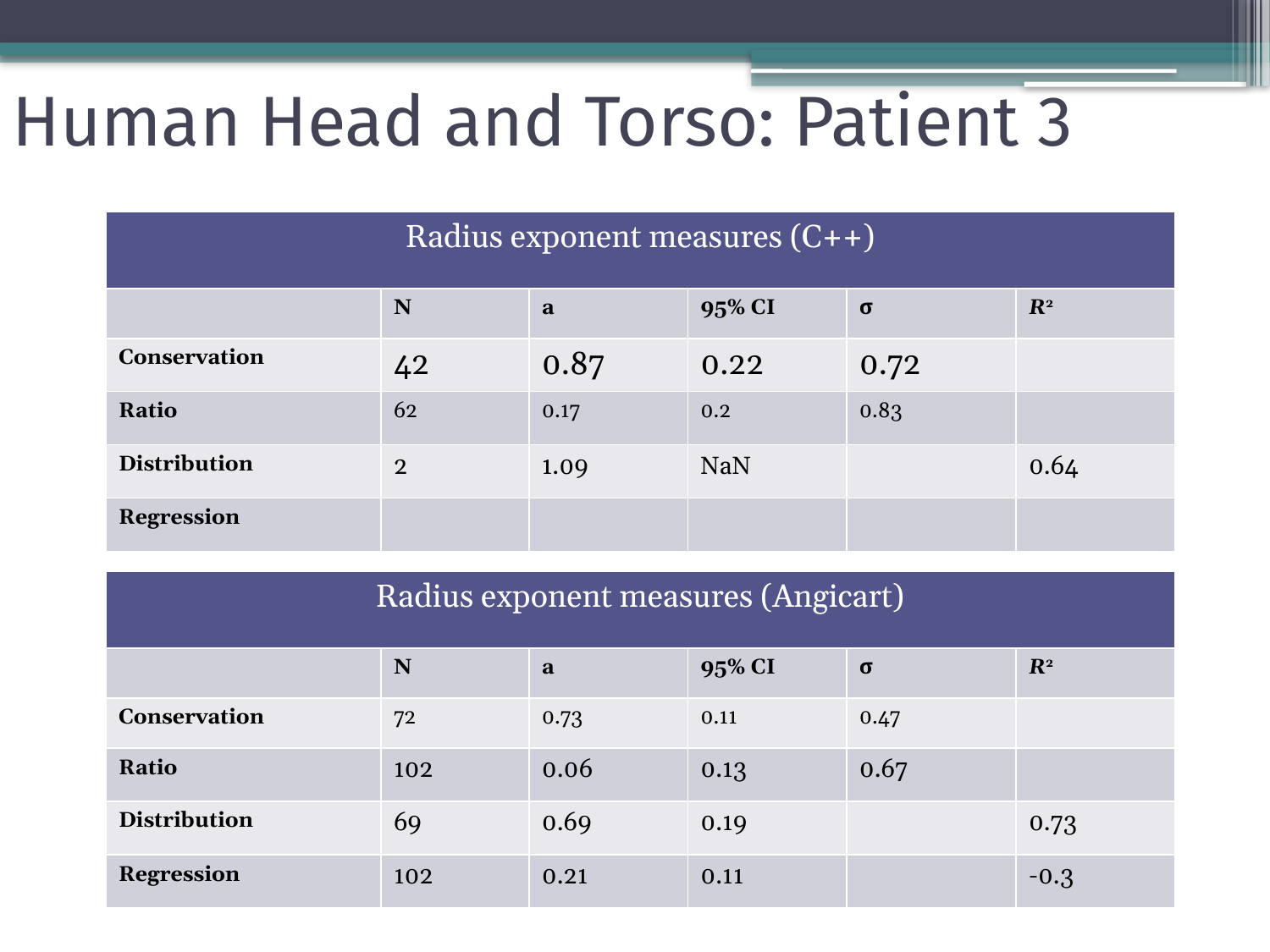

Human Head and Torso: Patient 3
| Radius exponent measures (C++) |  |  |  |  |  |
| --- | --- | --- | --- | --- | --- |
|  | N | a | 95% CI | σ | R2 |
| Conservation | 42 | 0.87 | 0.22 | 0.72 |  |
| Ratio | 62 | 0.17 | 0.2 | 0.83 |  |
| Distribution | 2 | 1.09 | NaN |  | 0.64 |
| Regression |  |  |  |  |  |
| Radius exponent measures (Angicart) |  |  |  |  |  |
| --- | --- | --- | --- | --- | --- |
|  | N | a | 95% CI | σ | R2 |
| Conservation | 72 | 0.73 | 0.11 | 0.47 |  |
| Ratio | 102 | 0.06 | 0.13 | 0.67 |  |
| Distribution | 69 | 0.69 | 0.19 |  | 0.73 |
| Regression | 102 | 0.21 | 0.11 |  | -0.3 |